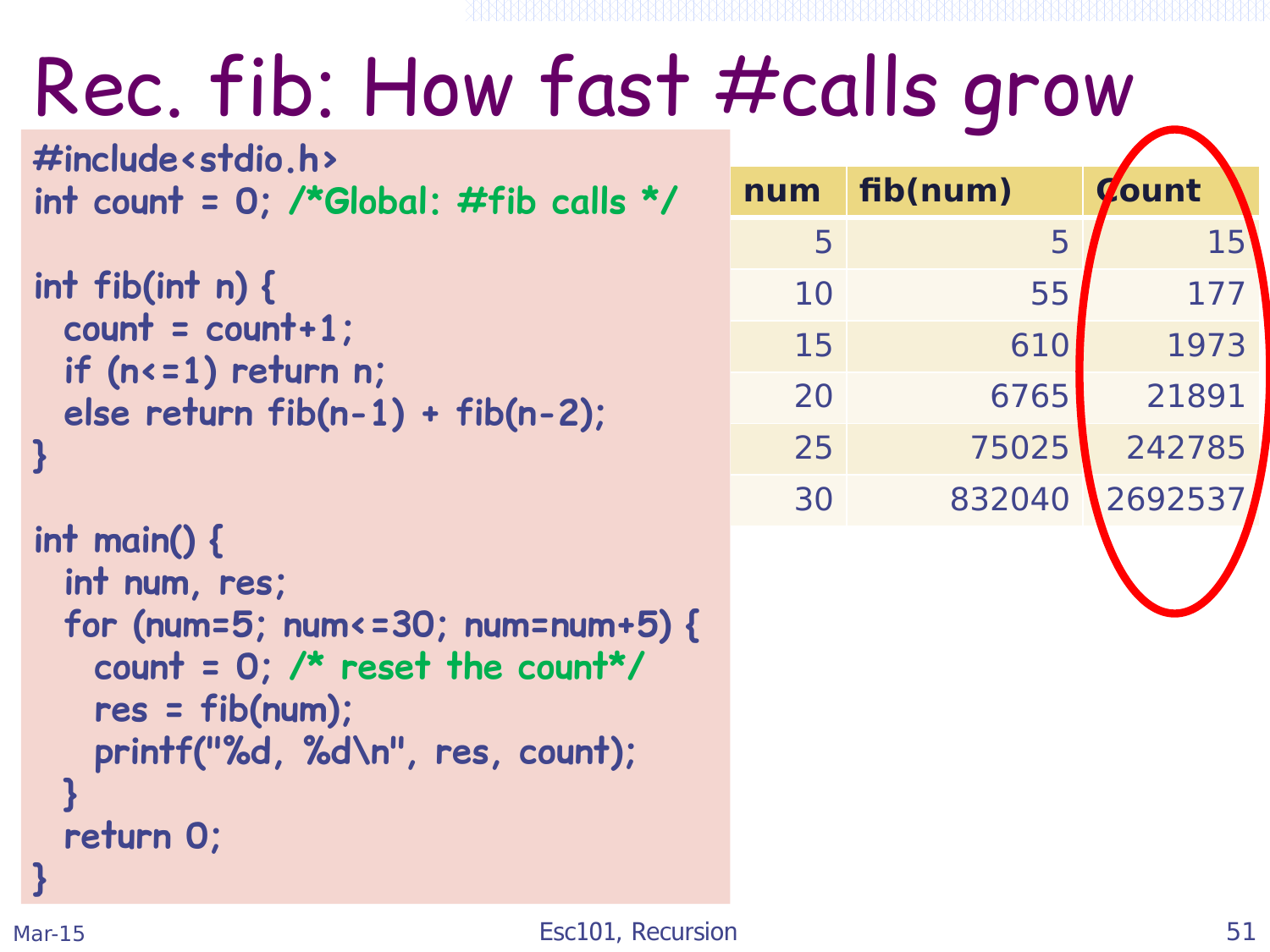

# Rec. fib: How fast #calls grow
#include<stdio.h>
int count = 0; /*Global: #fib calls */

int fib(int n) {
  count = count+1;
  if (n<=1) return n;
  else return fib(n-1) + fib(n-2);
}

int main() {
  int num, res;
  for (num=5; num<=30; num=num+5) {
    count = 0; /* reset the count*/
    res = fib(num);
    printf("%d, %d\n", res, count);
  }
  return 0;
}

| num | fib(num) | Count |
| --- | --- | --- |
| 5 | 5 | 15 |
| 10 | 55 | 177 |
| 15 | 610 | 1973 |
| 20 | 6765 | 21891 |
| 25 | 75025 | 242785 |
| 30 | 832040 | 2692537 |
Mar-15
Esc101, Recursion
51